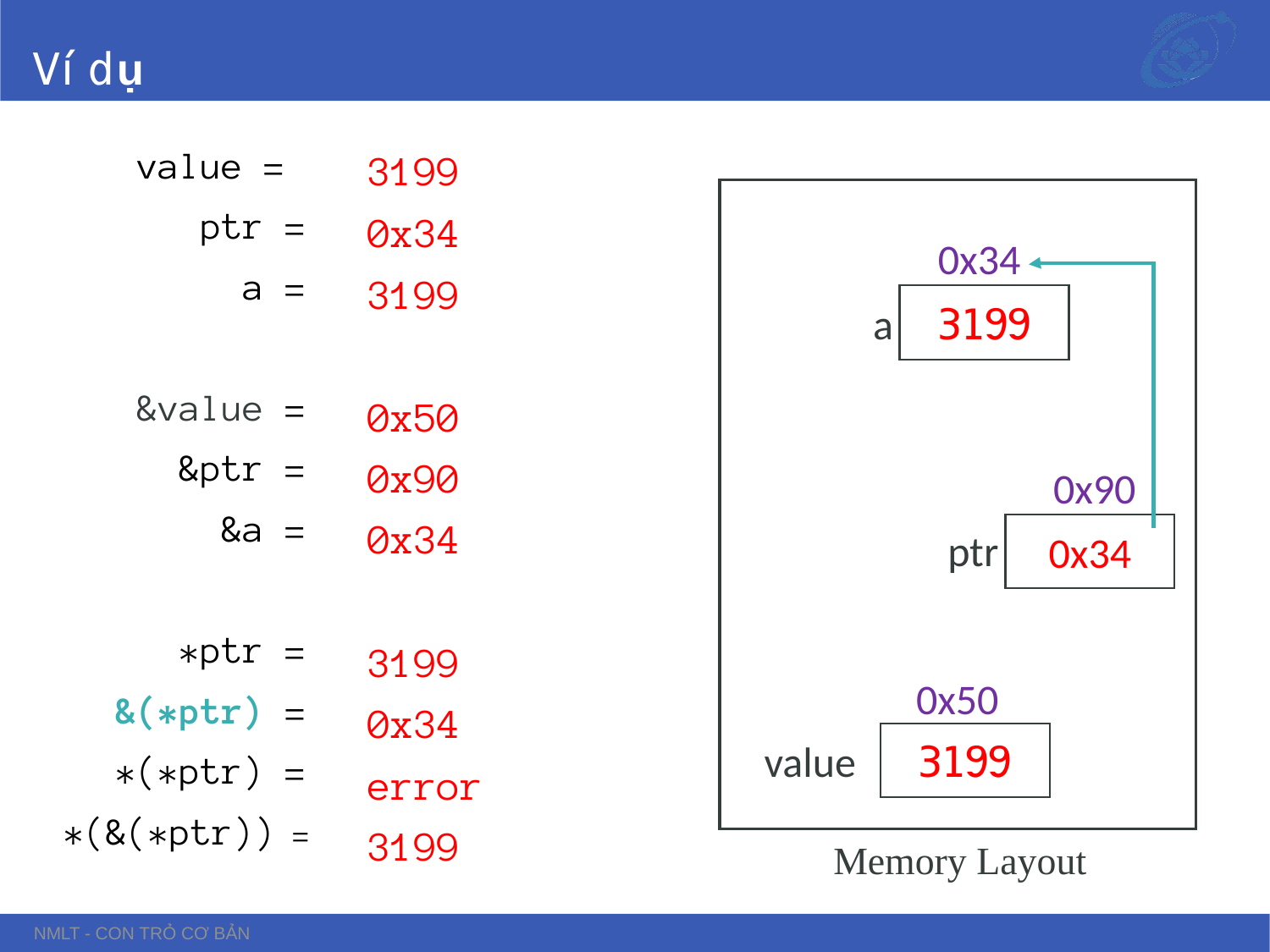

# Ví dụ

3199
0x34
3199

0x50
0x90
0x34

3199
0x34
error
3199
value =
ptr =
a =

&value =
&ptr =
&a =

*ptr =
&(*ptr) =
*(*ptr) =
*(&(*ptr)) =

0x34

3199
a

0x90

0x34
ptr
0x50

3199
value
Memory Layout
NMLT - Con trỏ cơ bản
18